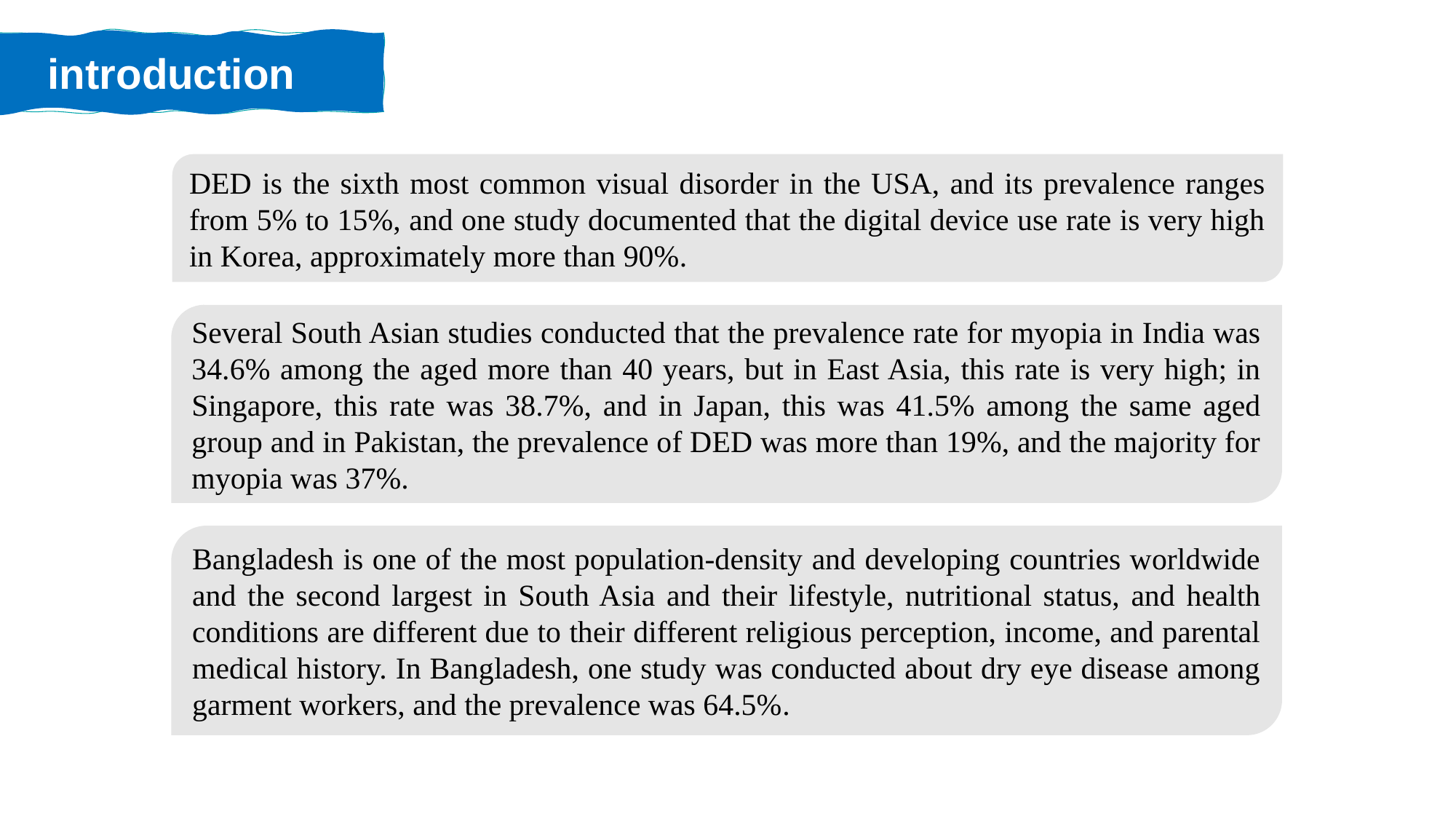

introduction
DED is the sixth most common visual disorder in the USA, and its prevalence ranges from 5% to 15%, and one study documented that the digital device use rate is very high in Korea, approximately more than 90%.
Several South Asian studies conducted that the prevalence rate for myopia in India was 34.6% among the aged more than 40 years, but in East Asia, this rate is very high; in Singapore, this rate was 38.7%, and in Japan, this was 41.5% among the same aged group and in Pakistan, the prevalence of DED was more than 19%, and the majority for myopia was 37%.
Bangladesh is one of the most population-density and developing countries worldwide and the second largest in South Asia and their lifestyle, nutritional status, and health conditions are different due to their different religious perception, income, and parental medical history. In Bangladesh, one study was conducted about dry eye disease among garment workers, and the prevalence was 64.5%.